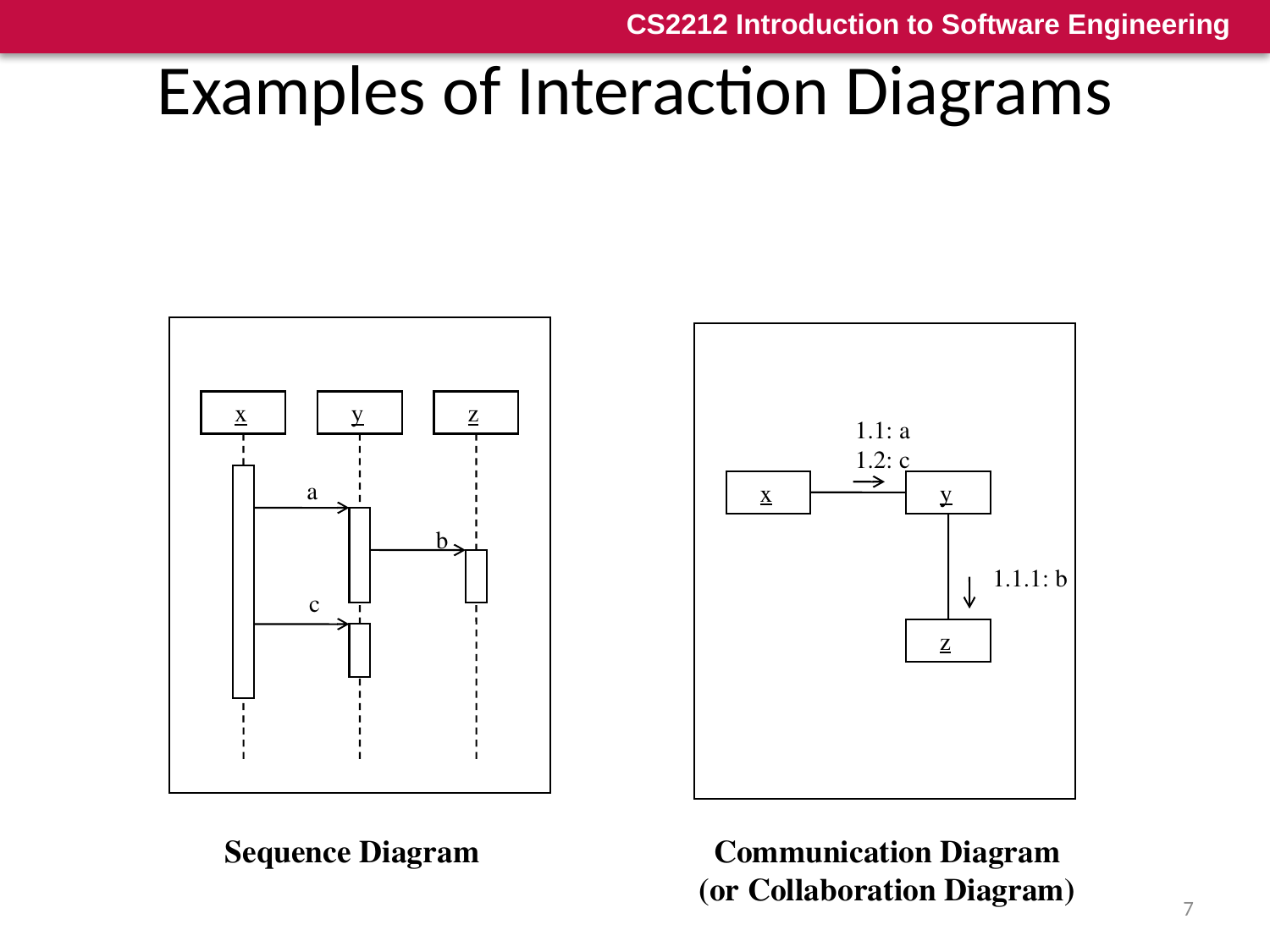

# Examples of Interaction Diagrams

x

y

z
1.1: a
1.2: c

a

x

y

b

1.1.1: b

c

z

Sequence Diagram
Communication Diagram
(or Collaboration Diagram)
7